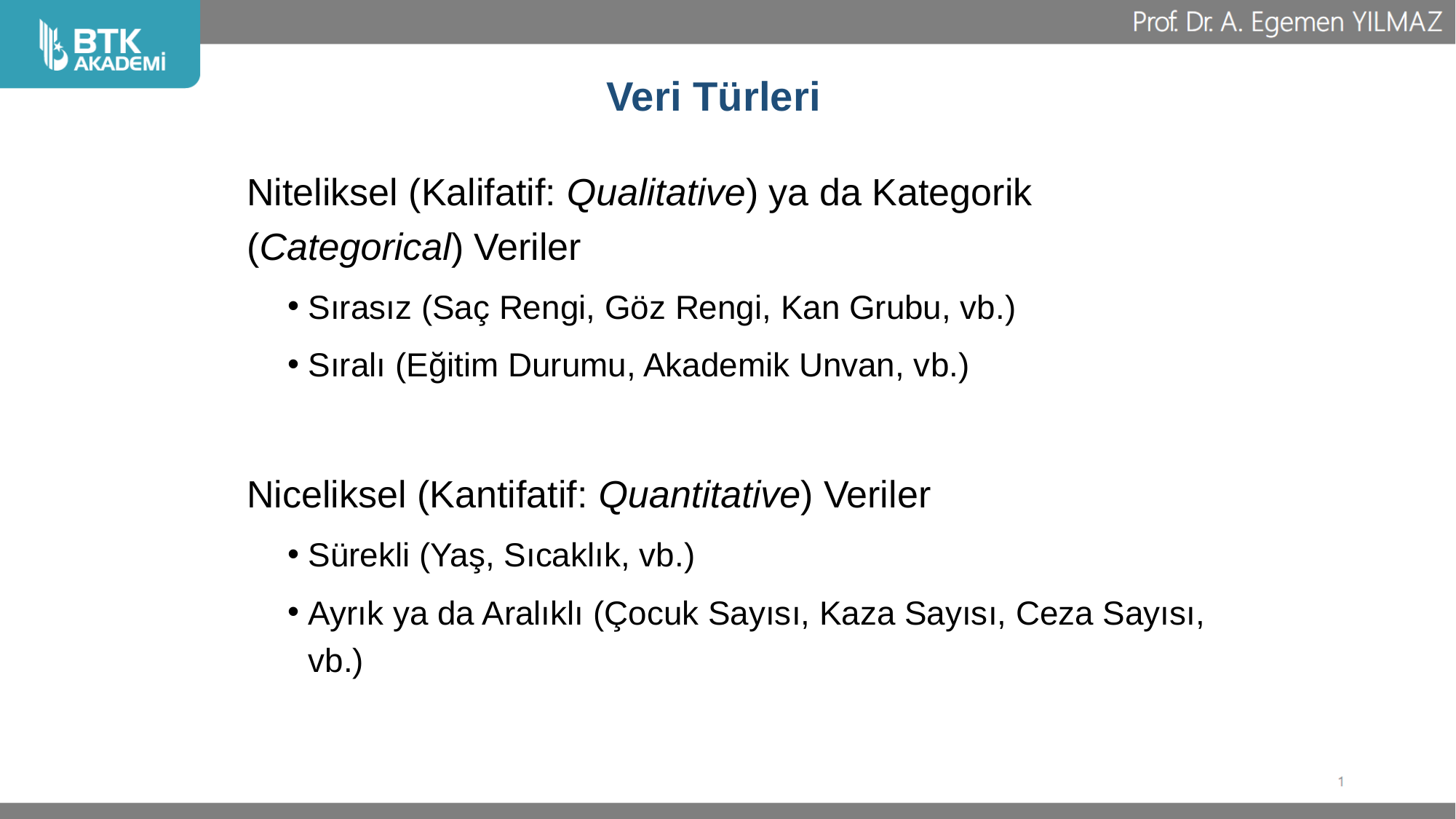

# Veri Türleri
Niteliksel (Kalifatif: Qualitative) ya da Kategorik (Categorical) Veriler
Sırasız (Saç Rengi, Göz Rengi, Kan Grubu, vb.)
Sıralı (Eğitim Durumu, Akademik Unvan, vb.)

Niceliksel (Kantifatif: Quantitative) Veriler
Sürekli (Yaş, Sıcaklık, vb.)
Ayrık ya da Aralıklı (Çocuk Sayısı, Kaza Sayısı, Ceza Sayısı, vb.)

33